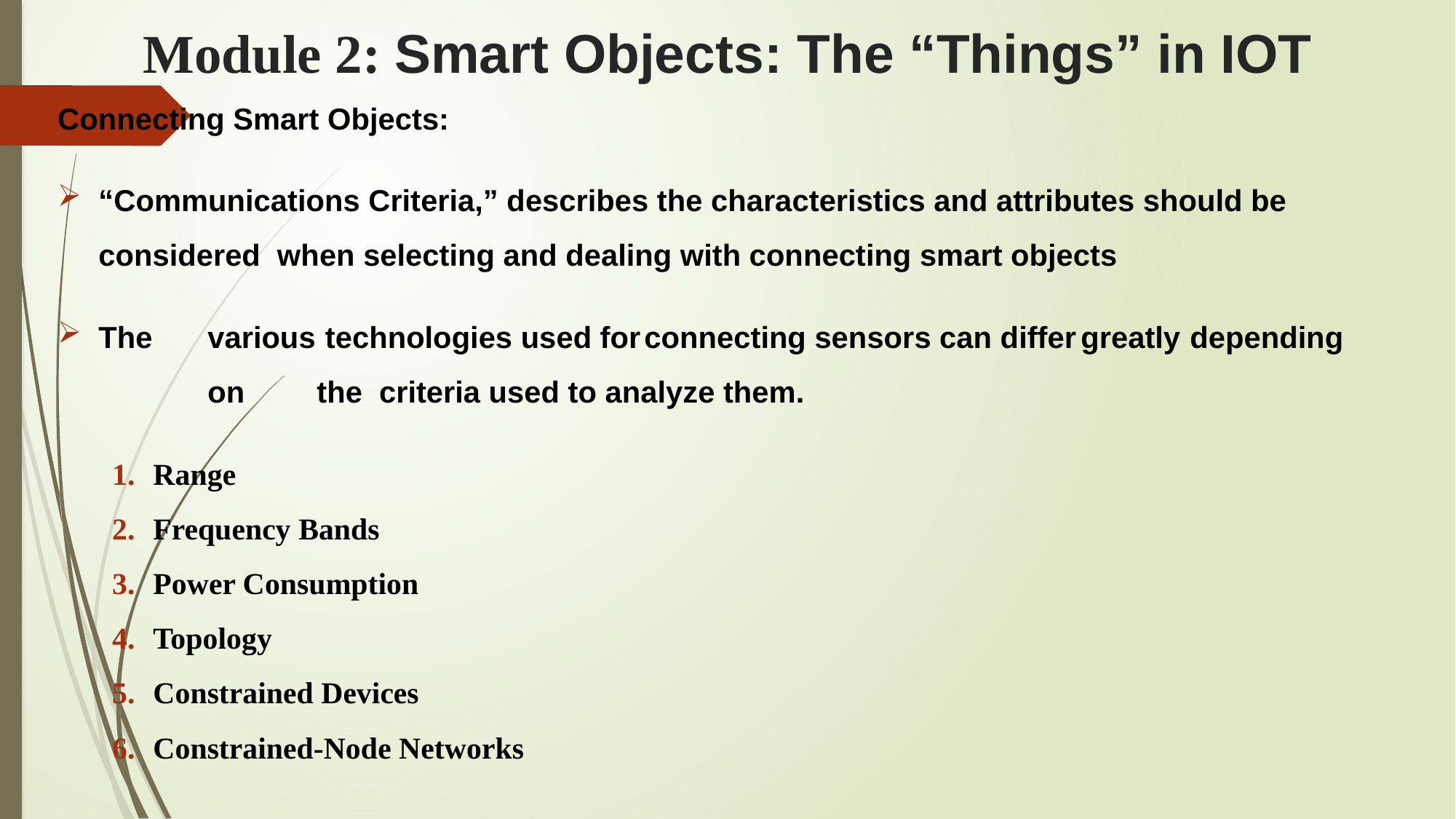

# Module 2: Smart Objects: The “Things” in IOT
Connecting Smart Objects:
“Communications Criteria,” describes the characteristics and attributes should be considered  when selecting and dealing with connecting smart objects
The	various	 technologies used for	connecting sensors can differ	greatly	depending	on	the  criteria used to analyze them.
Range
Frequency Bands
Power Consumption
Topology
Constrained Devices
Constrained-Node Networks